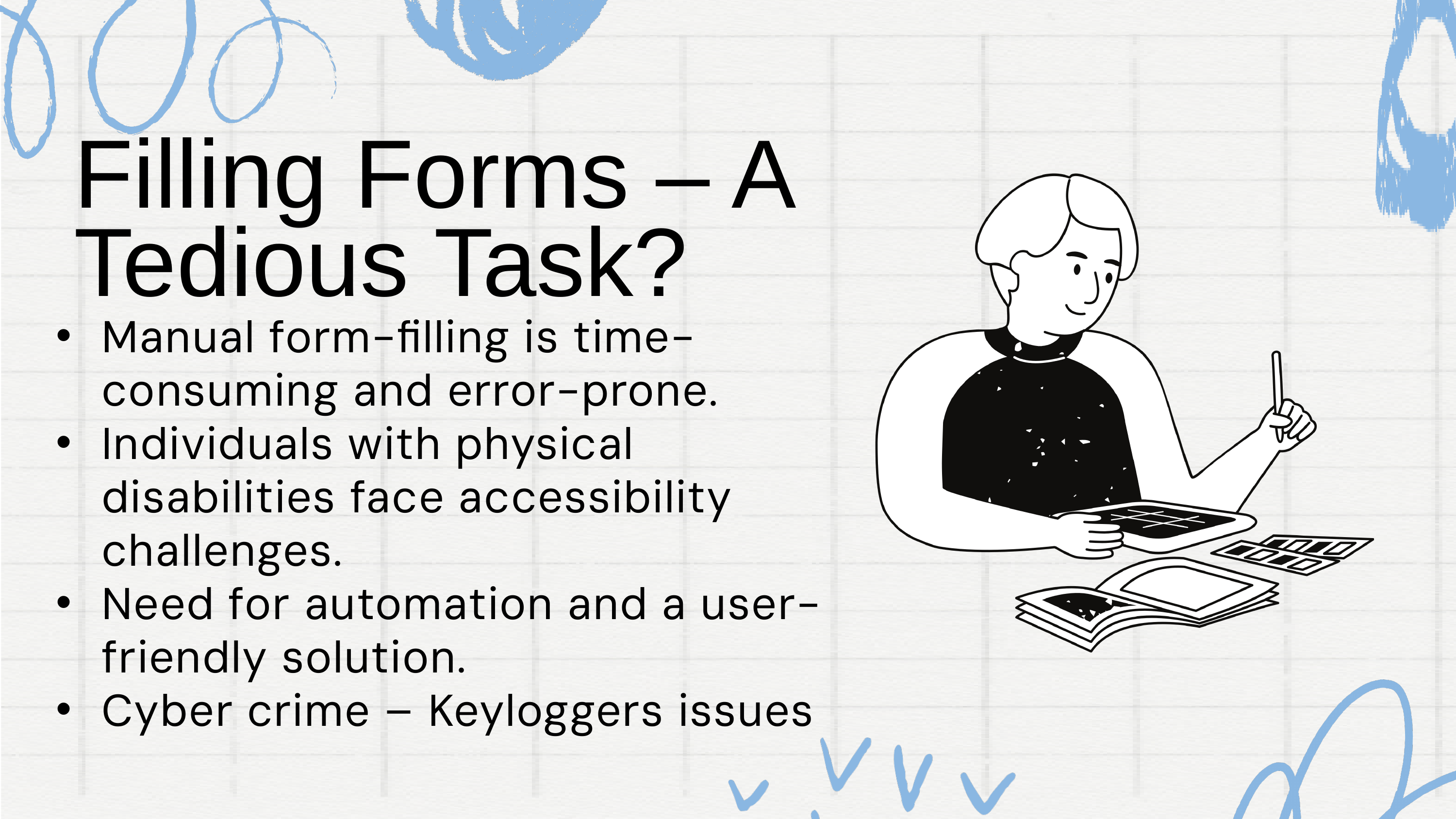

Filling Forms – A Tedious Task?

Manual form-filling is time-consuming and error-prone.
Individuals with physical disabilities face accessibility challenges.
Need for automation and a user-friendly solution.
Cyber crime – Keyloggers issues